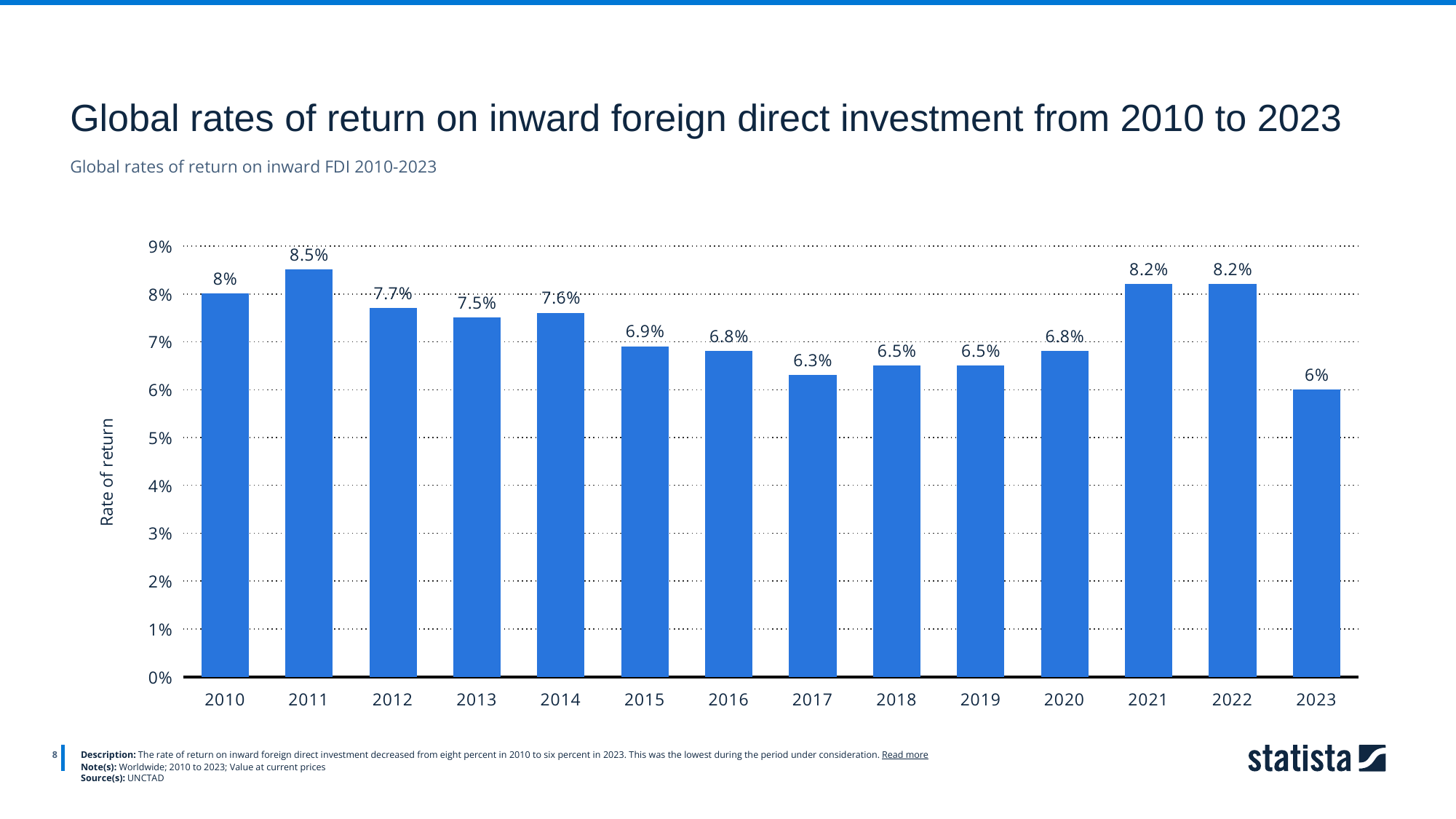

Global rates of return on inward foreign direct investment from 2010 to 2023
Global rates of return on inward FDI 2010-2023

### Chart

| Category | Column1 |
|---|---|
| 2010 | 0.08 |
| 2011 | 0.085 |
| 2012 | 0.077 |
| 2013 | 0.075 |
| 2014 | 0.076 |
| 2015 | 0.069 |
| 2016 | 0.068 |
| 2017 | 0.063 |
| 2018 | 0.065 |
| 2019 | 0.065 |
| 2020 | 0.068 |
| 2021 | 0.082 |
| 2022 | 0.082 |
| 2023 | 0.06 |
8
Description: The rate of return on inward foreign direct investment decreased from eight percent in 2010 to six percent in 2023. This was the lowest during the period under consideration. Read more
Note(s): Worldwide; 2010 to 2023; Value at current prices
Source(s): UNCTAD